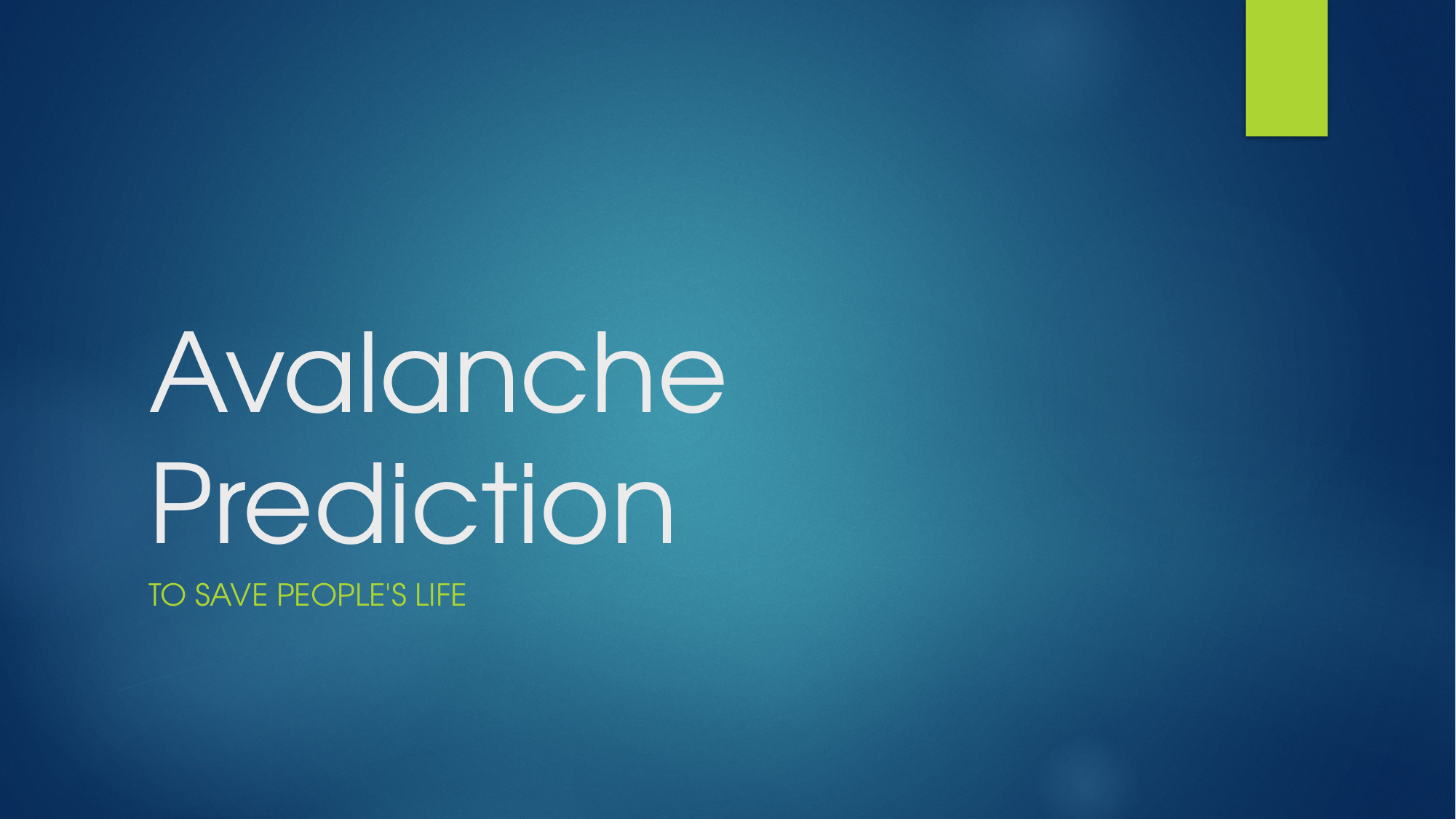

# Avalanche Prediction
To save people's life